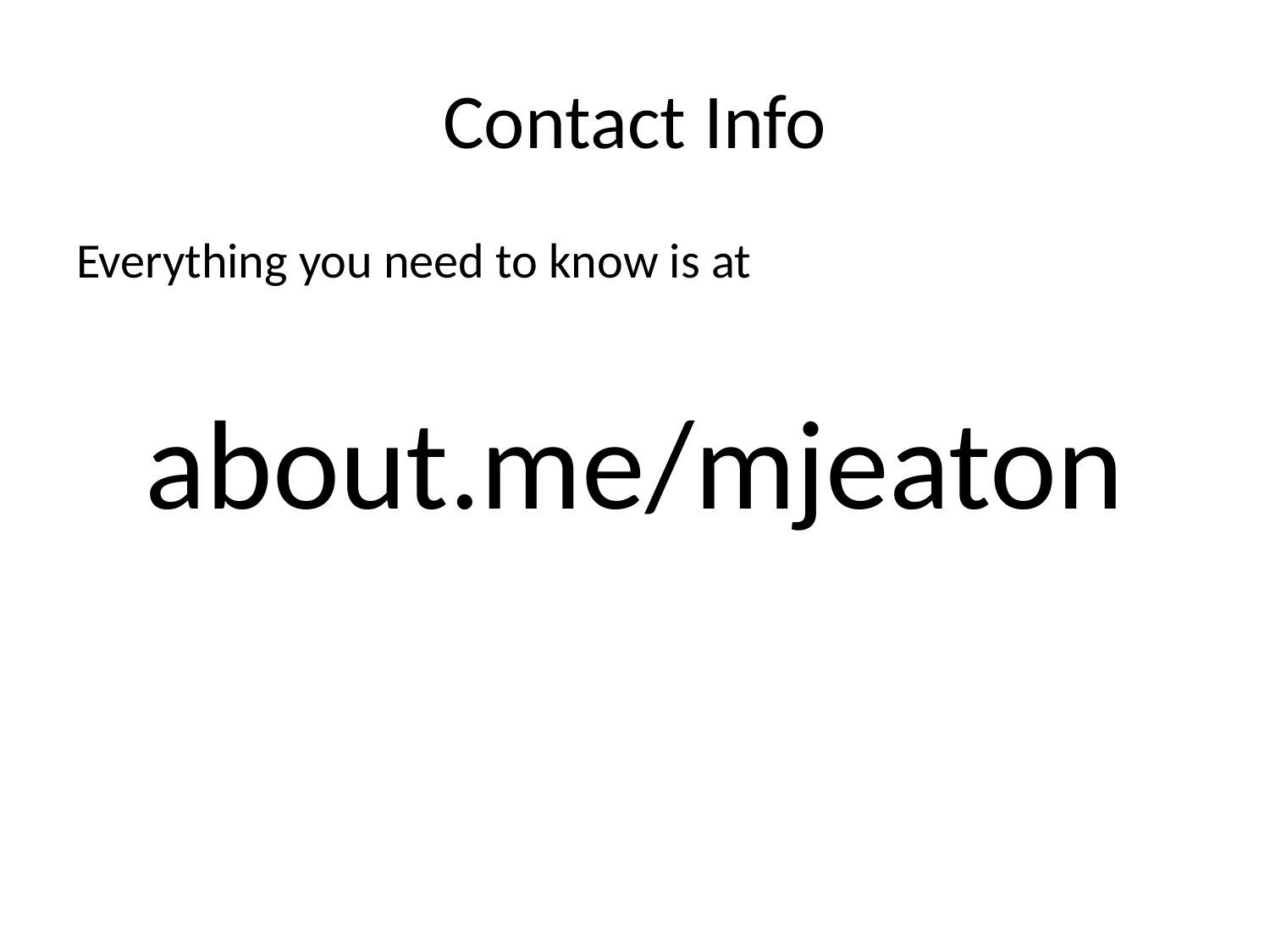

# Contact Info
Everything you need to know is at

about.me/mjeaton